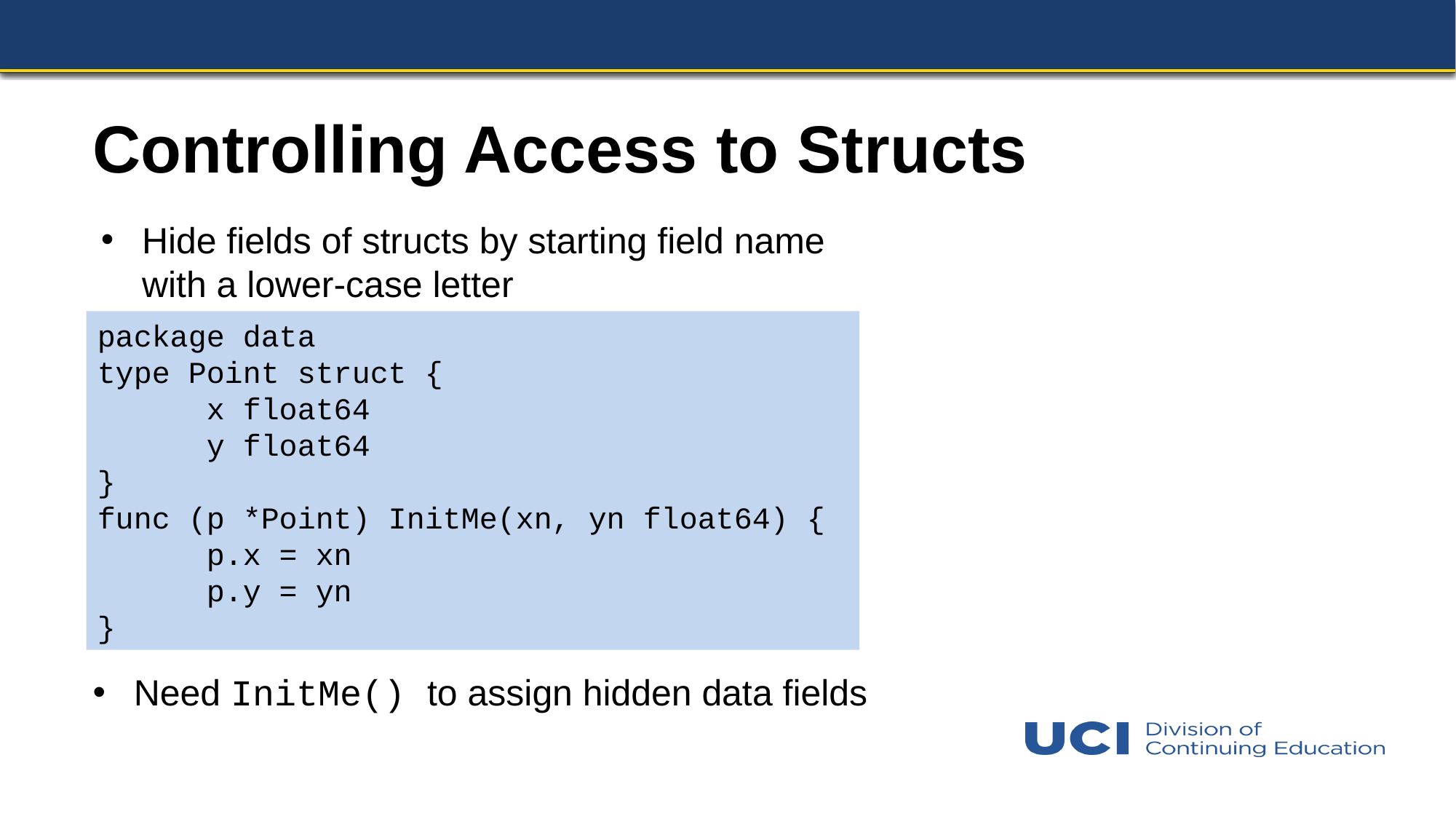

# Controlling Access to Structs
Hide fields of structs by starting field name with a lower-case letter
package data
type Point struct {
	x float64
	y float64
}
func (p *Point) InitMe(xn, yn float64) {
	p.x = xn
	p.y = yn
}
Need InitMe() to assign hidden data fields